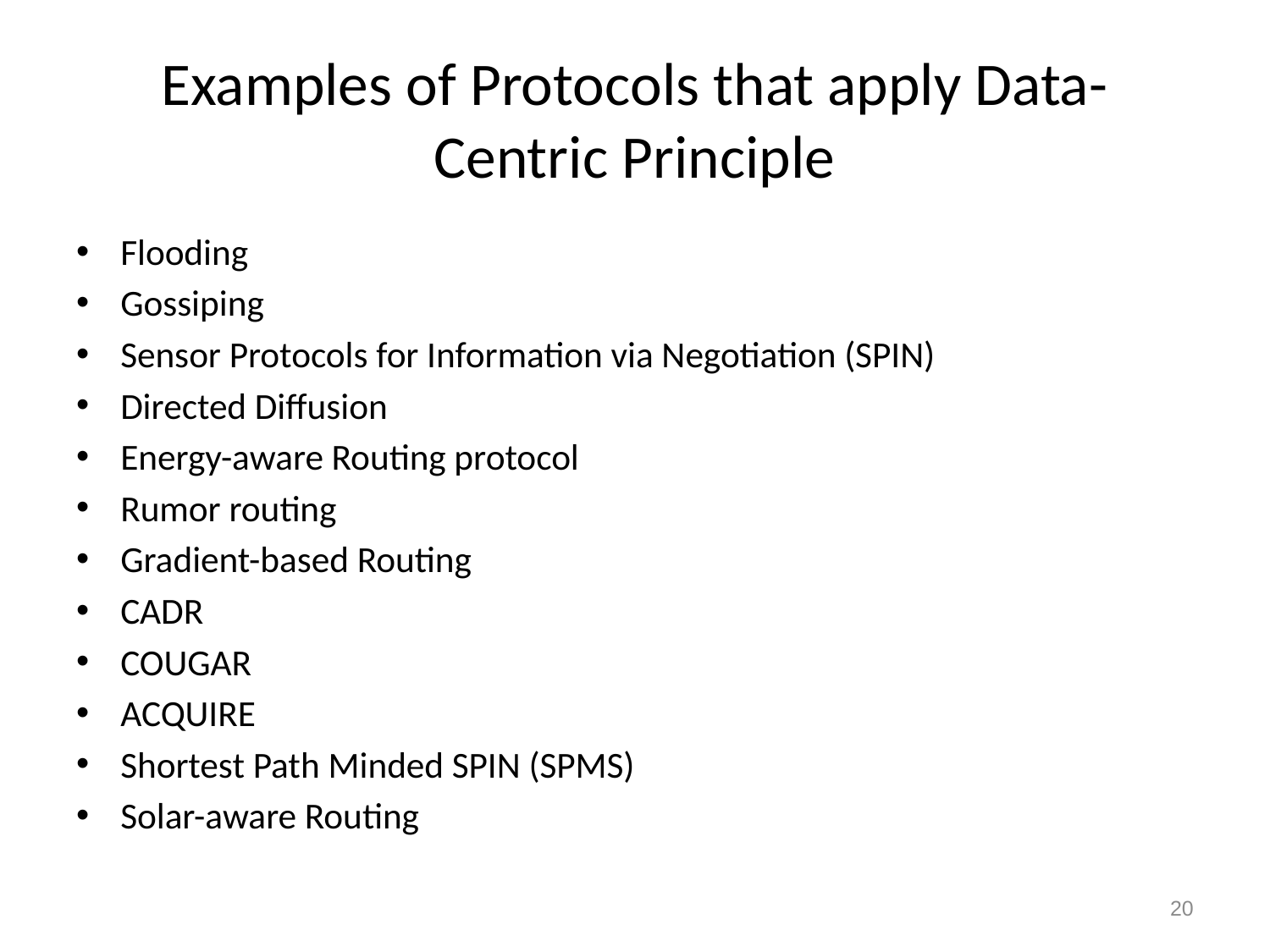

# Examples of Protocols that apply Data-Centric Principle
Flooding
Gossiping
Sensor Protocols for Information via Negotiation (SPIN)
Directed Diffusion
Energy-aware Routing protocol
Rumor routing
Gradient-based Routing
CADR
COUGAR
ACQUIRE
Shortest Path Minded SPIN (SPMS)
Solar-aware Routing
20